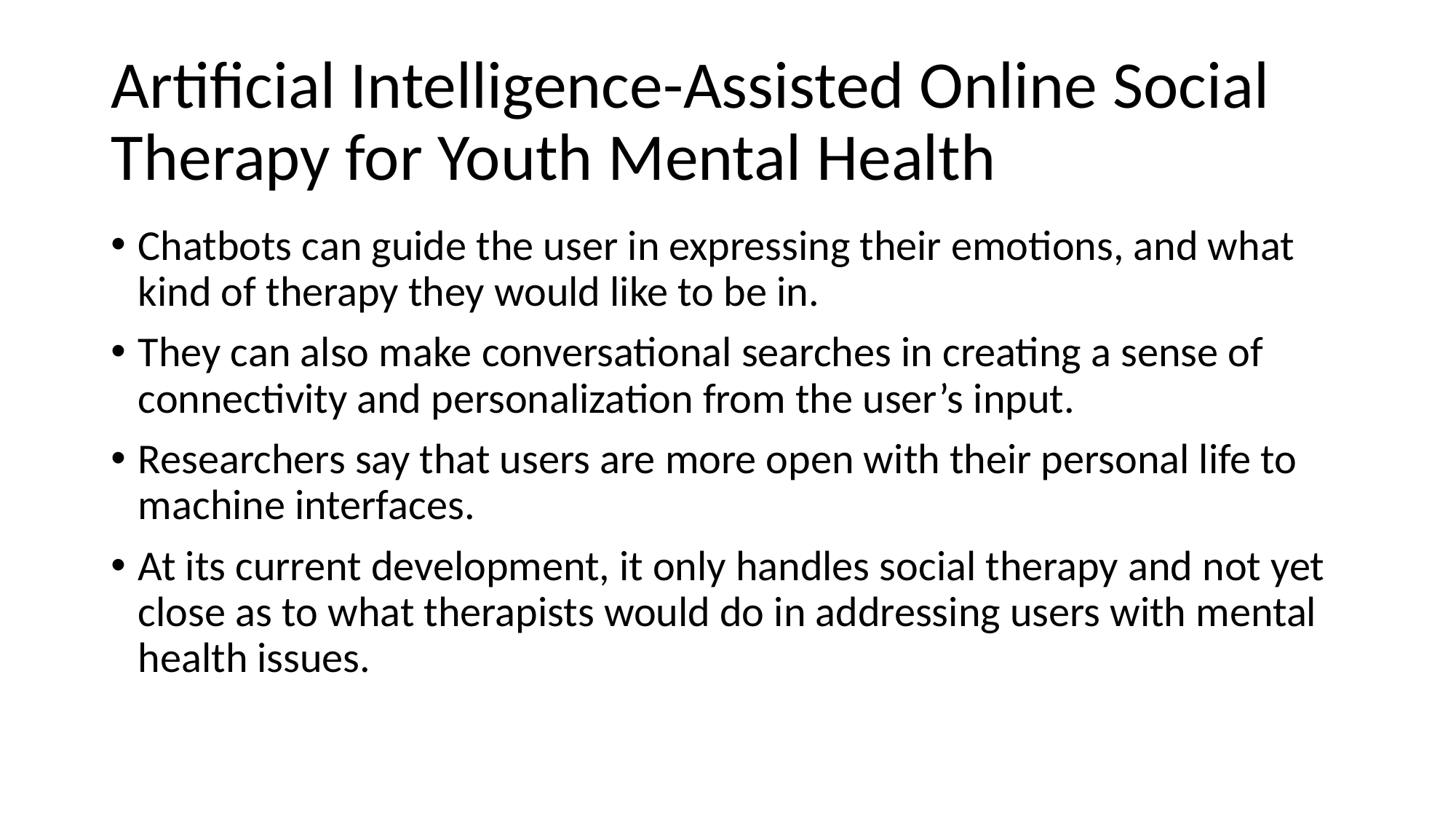

# Artificial Intelligence-Assisted Online Social Therapy for Youth Mental Health
Chatbots can guide the user in expressing their emotions, and what kind of therapy they would like to be in.
They can also make conversational searches in creating a sense of connectivity and personalization from the user’s input.
Researchers say that users are more open with their personal life to machine interfaces.
At its current development, it only handles social therapy and not yet close as to what therapists would do in addressing users with mental health issues.